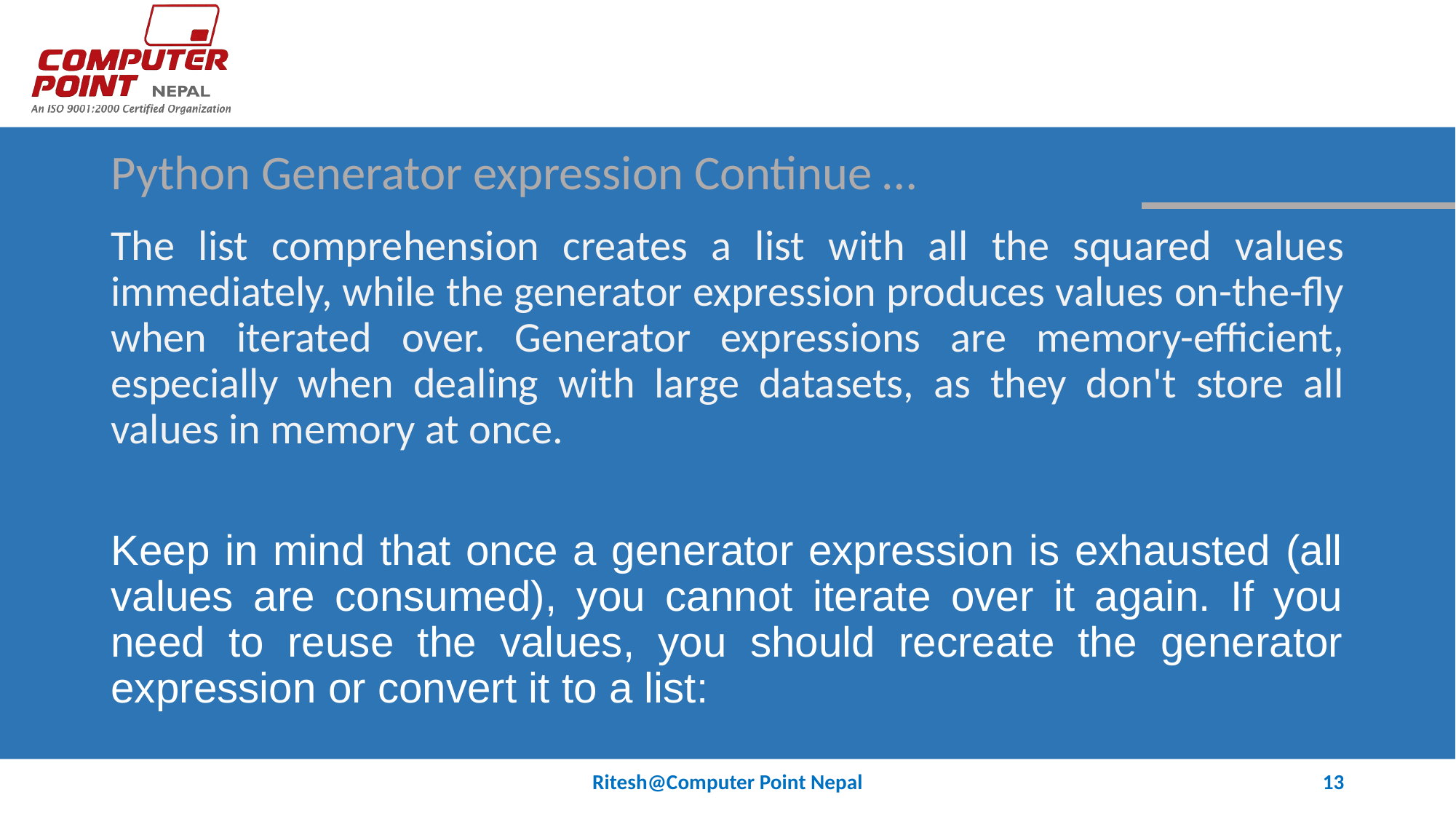

# Python Generator expression Continue …
The list comprehension creates a list with all the squared values immediately, while the generator expression produces values on-the-fly when iterated over. Generator expressions are memory-efficient, especially when dealing with large datasets, as they don't store all values in memory at once.

Keep in mind that once a generator expression is exhausted (all values are consumed), you cannot iterate over it again. If you need to reuse the values, you should recreate the generator expression or convert it to a list:

Ritesh@Computer Point Nepal

13